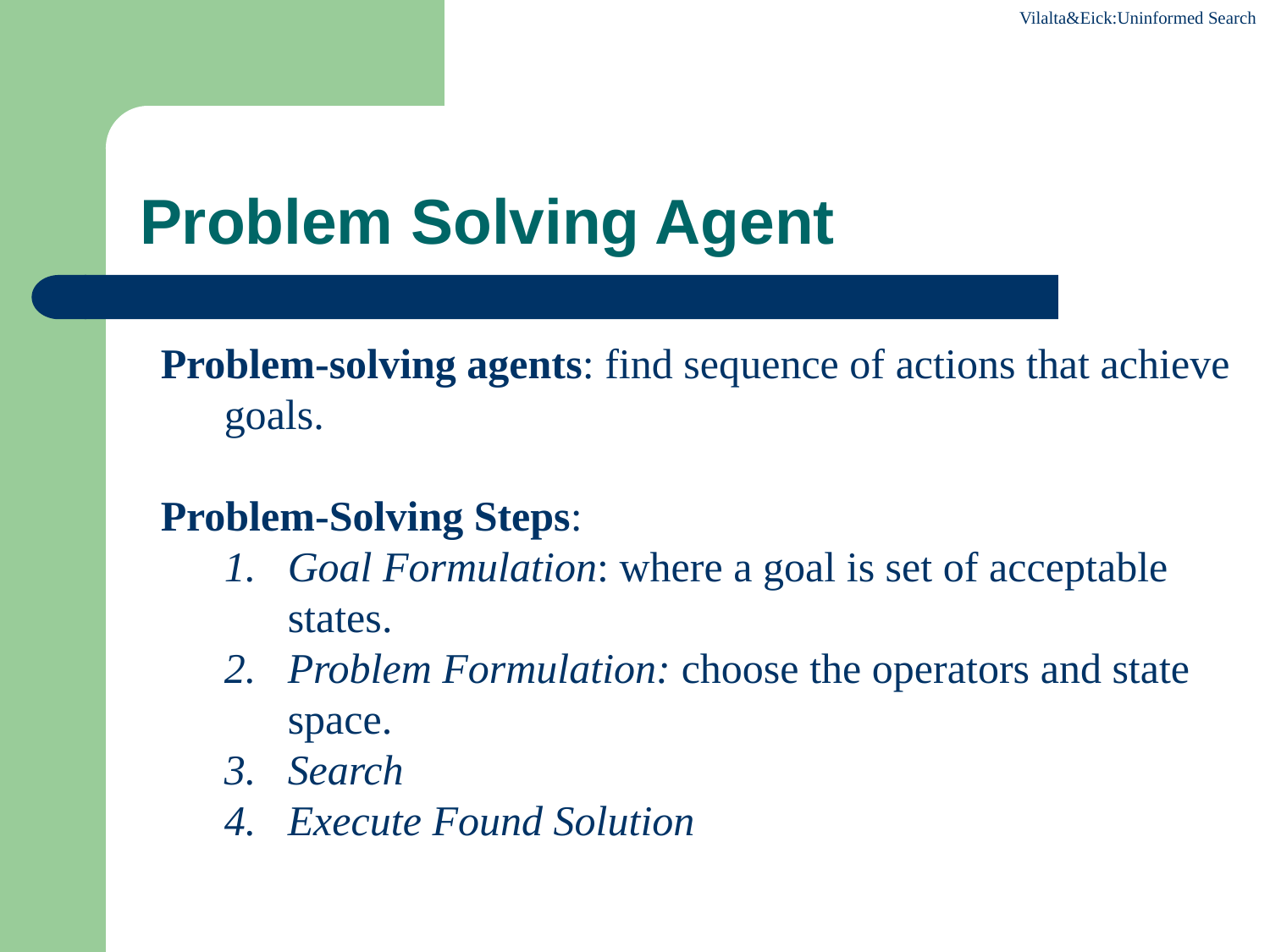

# Problem Solving Agent
Problem-solving agents: find sequence of actions that achieve goals.

Problem-Solving Steps:
Goal Formulation: where a goal is set of acceptable states.
Problem Formulation: choose the operators and state space.
Search
Execute Found Solution